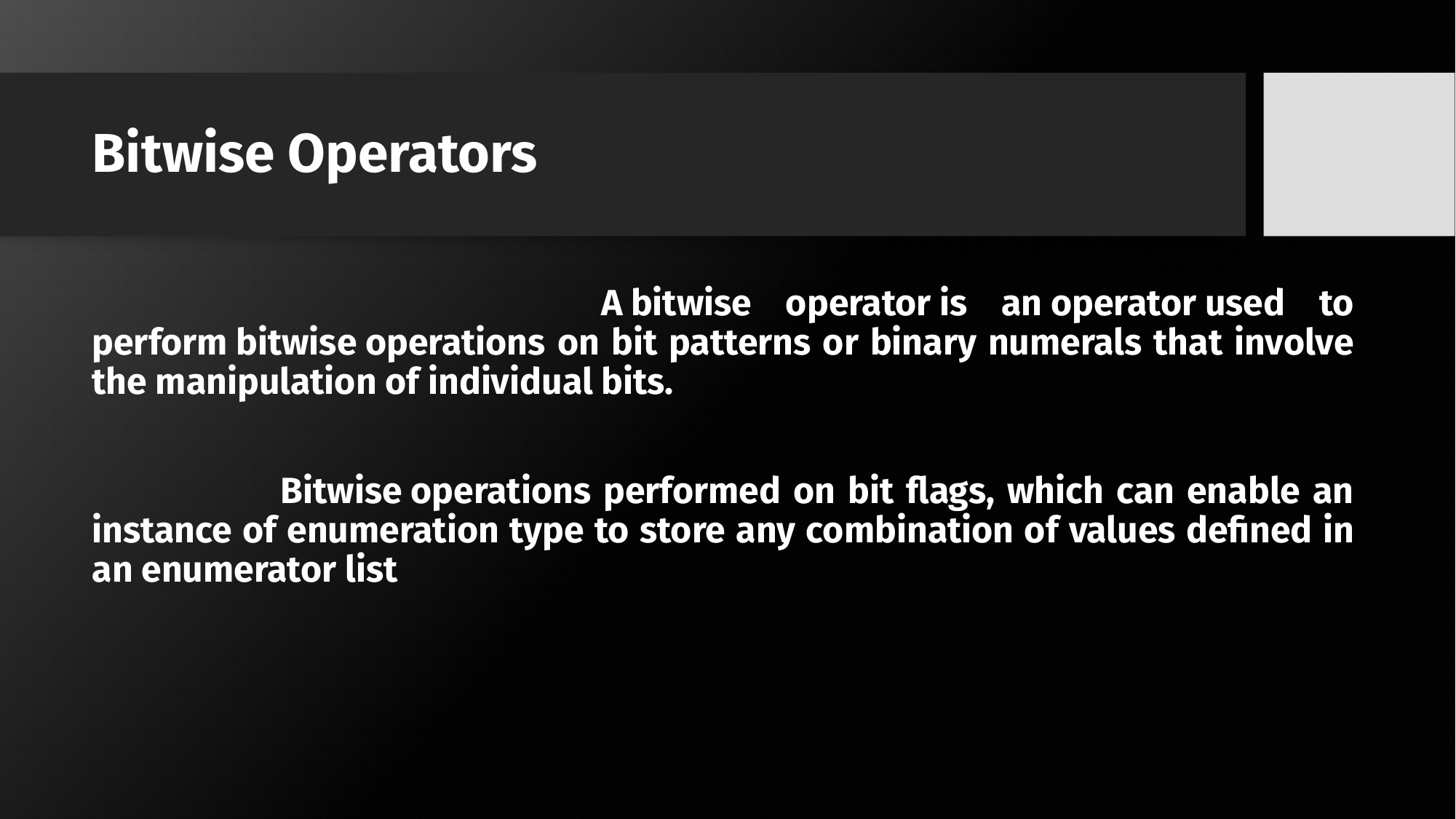

# Bitwise Operators
               A bitwise operator is an operator used to perform bitwise operations on bit patterns or binary numerals that involve the manipulation of individual bits.

               Bitwise operations performed on bit flags, which can enable an instance of enumeration type to store any combination of values defined in an enumerator list